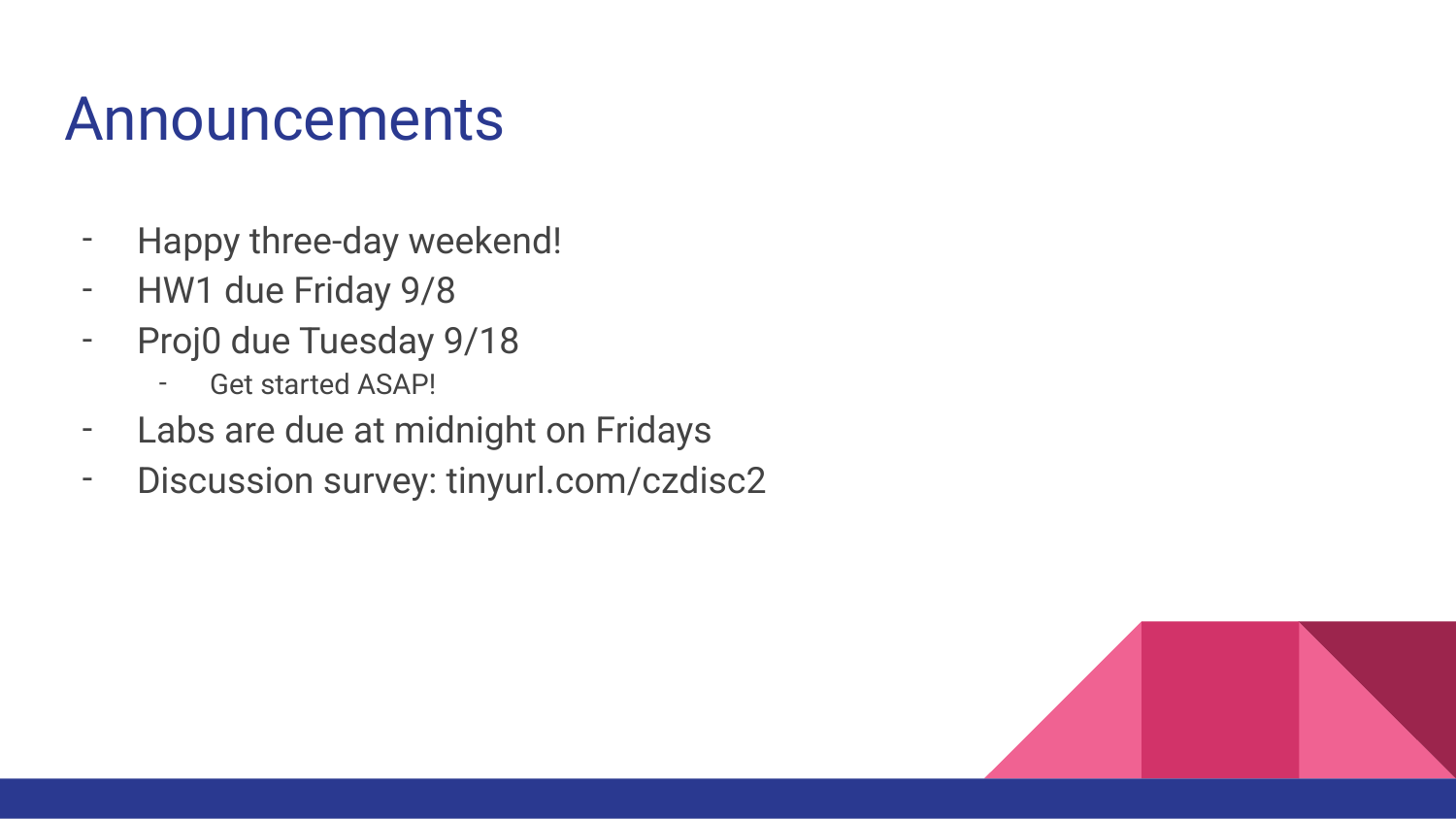

# Announcements
Happy three-day weekend!
HW1 due Friday 9/8
Proj0 due Tuesday 9/18
Get started ASAP!
Labs are due at midnight on Fridays
Discussion survey: tinyurl.com/czdisc2